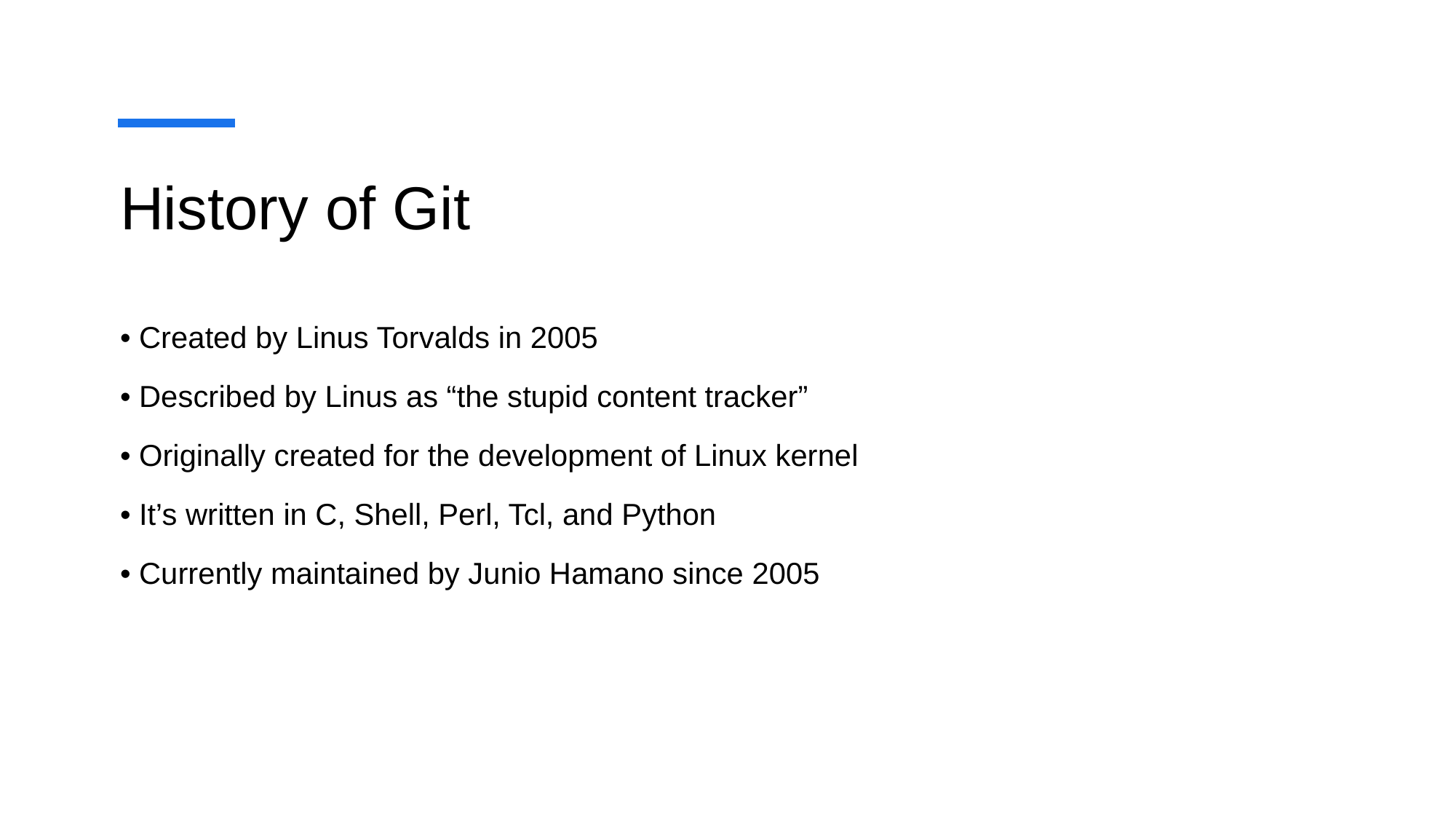

# History of Git
• Created by Linus Torvalds in 2005
• Described by Linus as “the stupid content tracker”
• Originally created for the development of Linux kernel
• It’s written in C, Shell, Perl, Tcl, and Python
• Currently maintained by Junio Hamano since 2005